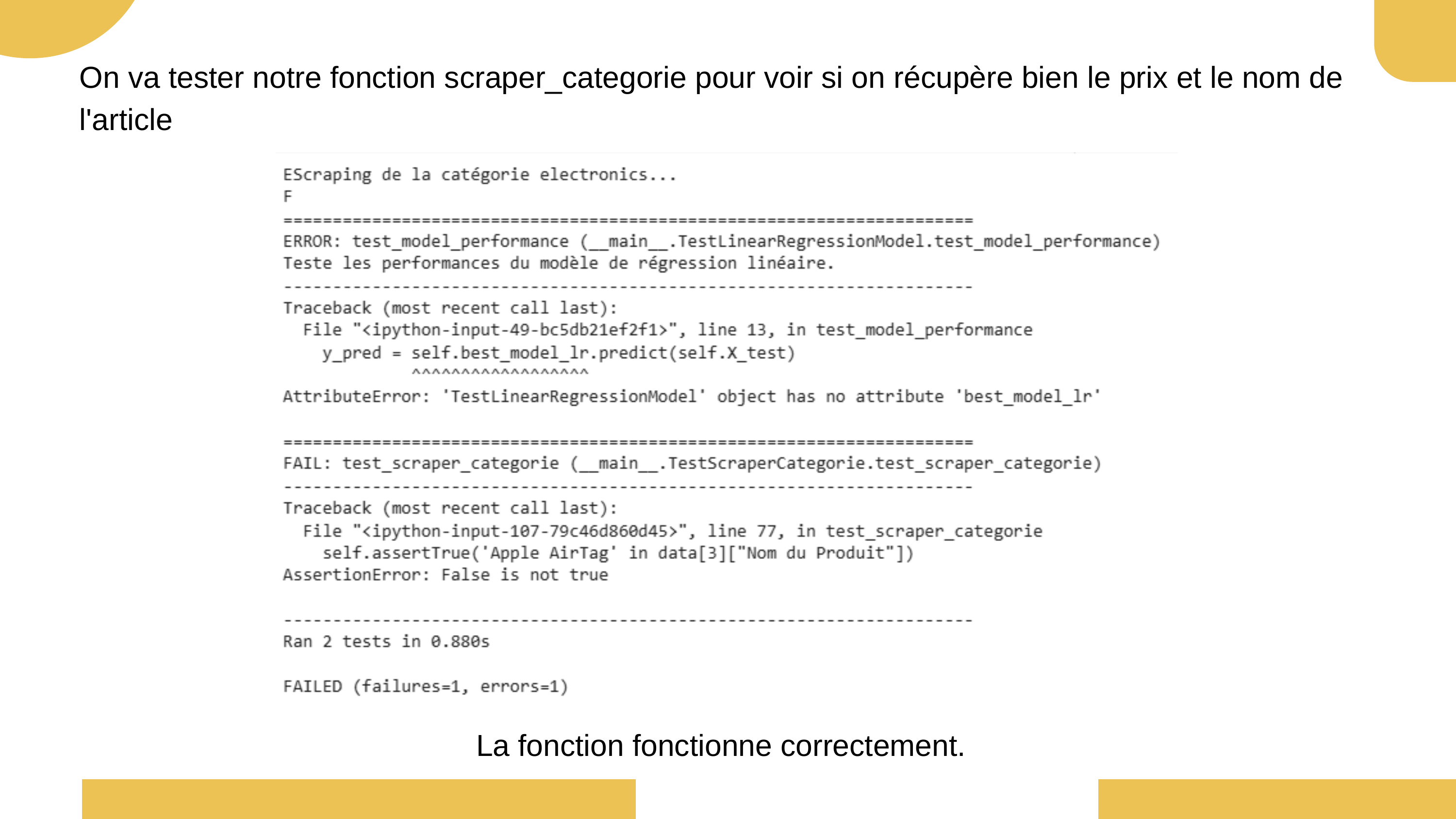

On va tester notre fonction scraper_categorie pour voir si on récupère bien le prix et le nom de l'article

La fonction fonctionne correctement.